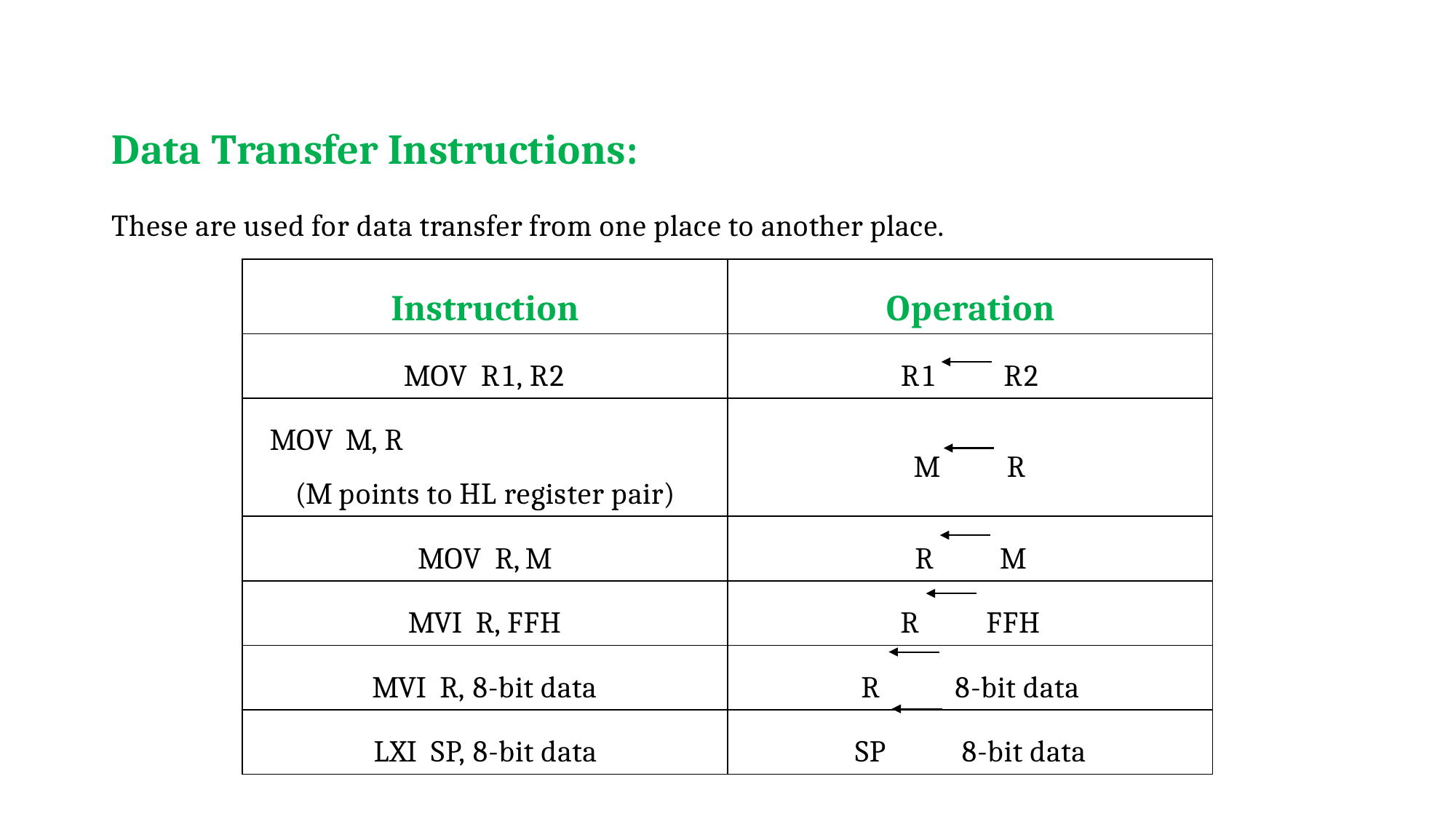

Data Transfer Instructions:
These are used for data transfer from one place to another place.

| Instruction | Operation |
| --- | --- |
| MOV R1, R2 | R1 R2 |
| MOV M, R (M points to HL register pair) | M R |
| MOV R, M | R M |
| MVI R, FFH | R FFH |
| MVI R, 8-bit data | R 8-bit data |
| LXI SP, 8-bit data | SP 8-bit data |